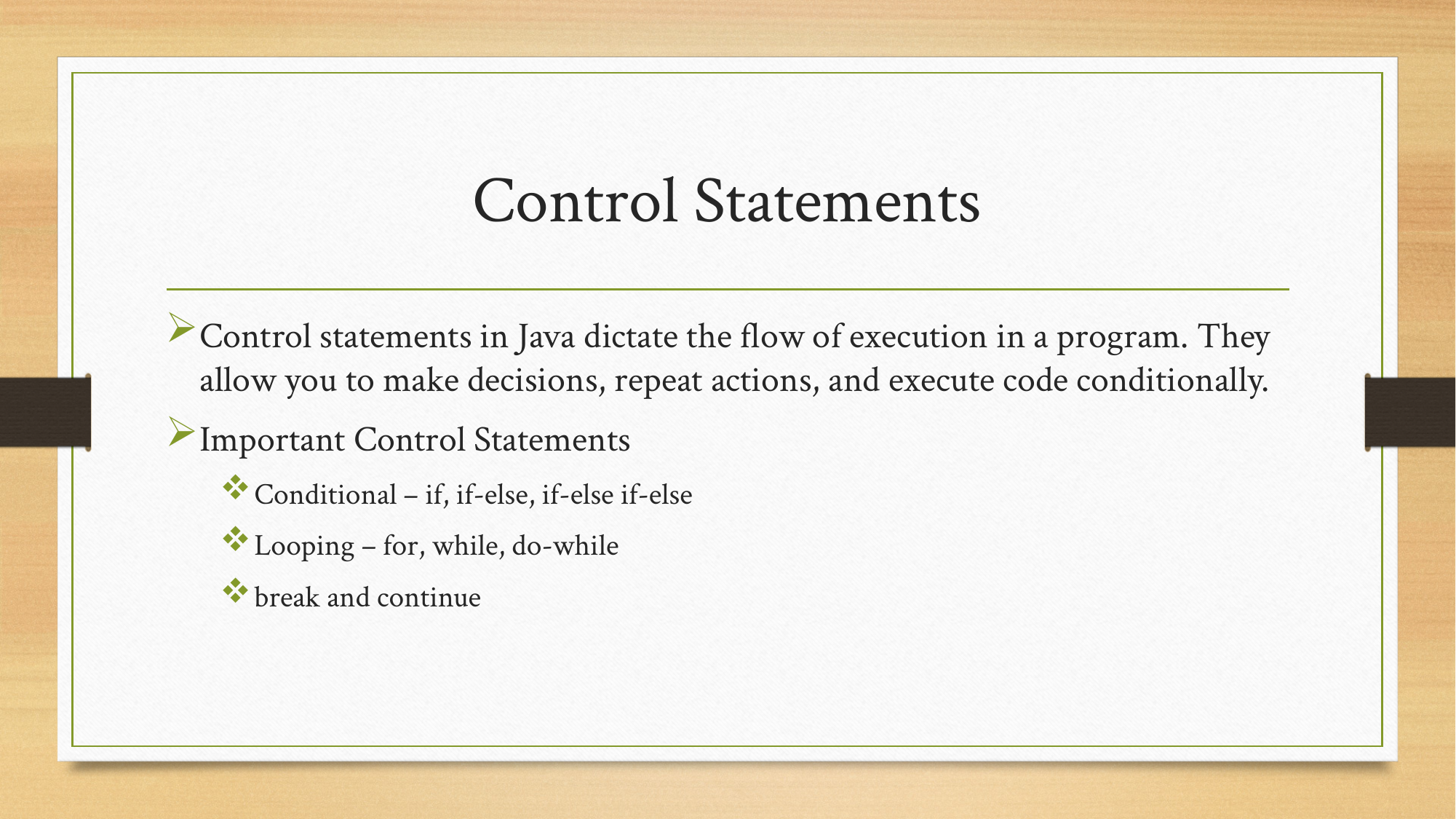

# Control Statements
Control statements in Java dictate the flow of execution in a program. They allow you to make decisions, repeat actions, and execute code conditionally.
Important Control Statements
Conditional – if, if-else, if-else if-else
Looping – for, while, do-while
break and continue